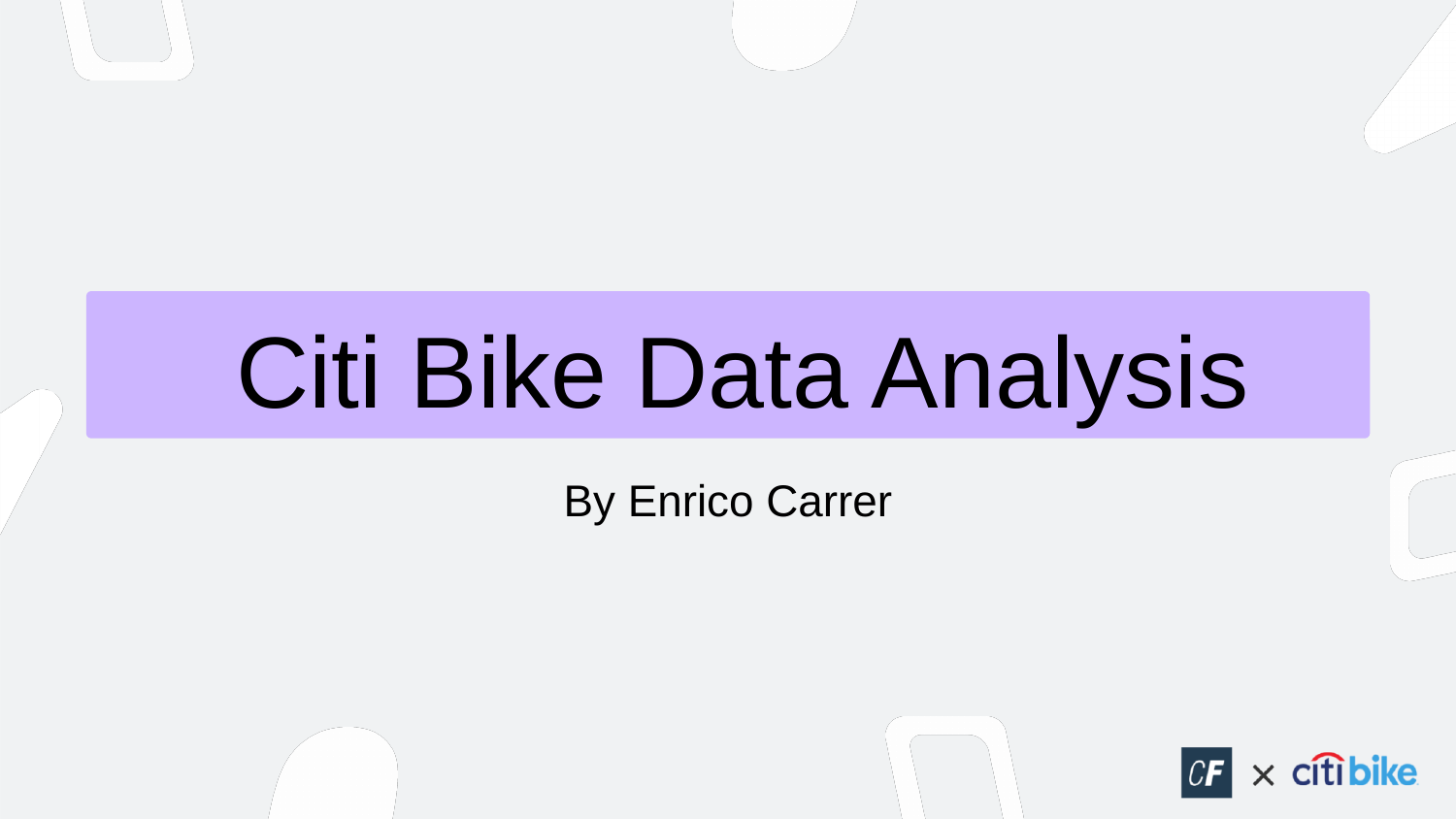

# Citi Bike Data Analysis

By Enrico Carrer